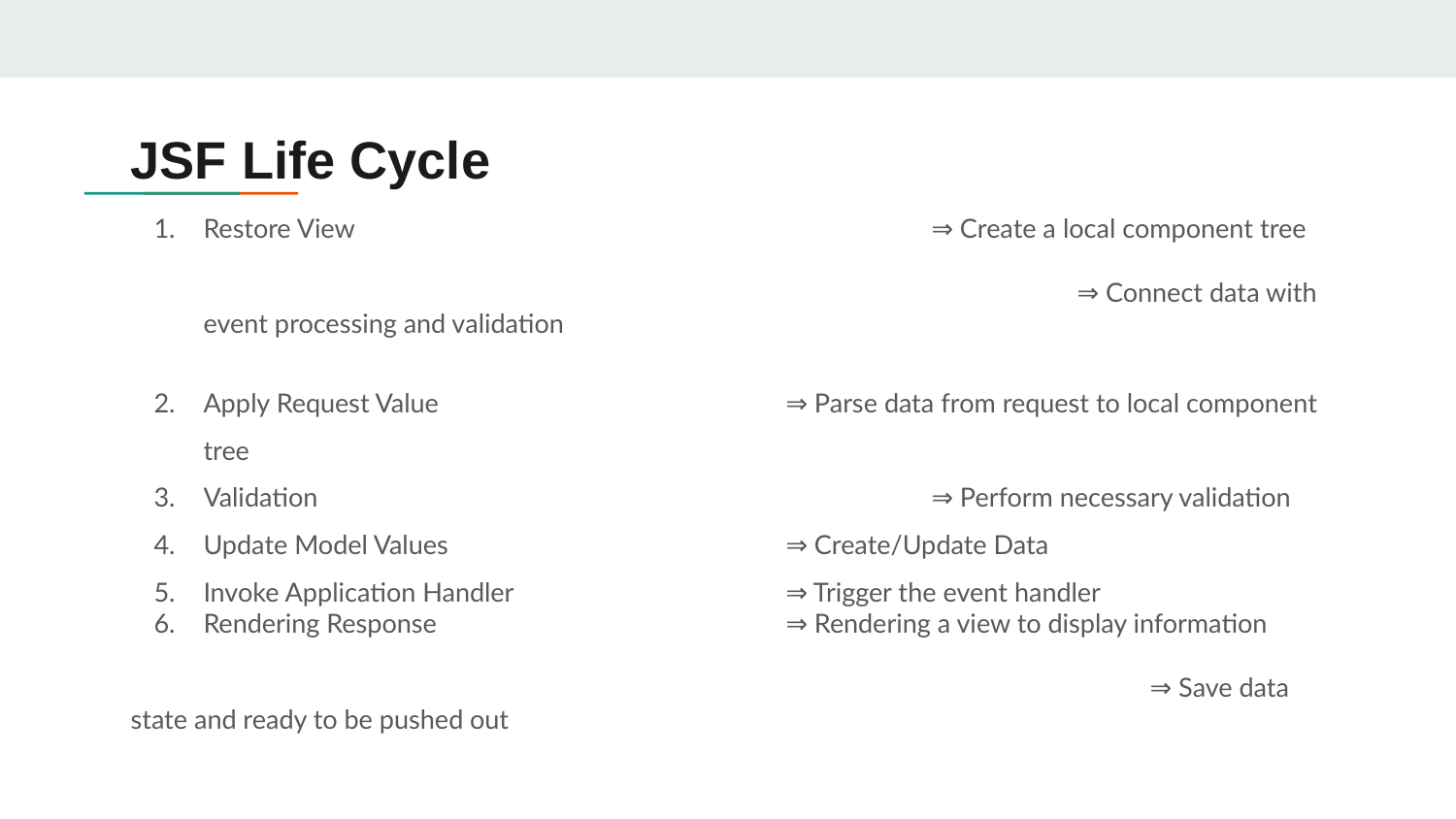

# JSF Life Cycle
Restore View				⇒ Create a local component tree
						⇒ Connect data with event processing and validation
Apply Request Value			⇒ Parse data from request to local component tree
Validation 					⇒ Perform necessary validation
Update Model Values			⇒ Create/Update Data
Invoke Application Handler		⇒ Trigger the event handler
Rendering Response			⇒ Rendering a view to display information
							⇒ Save data state and ready to be pushed out